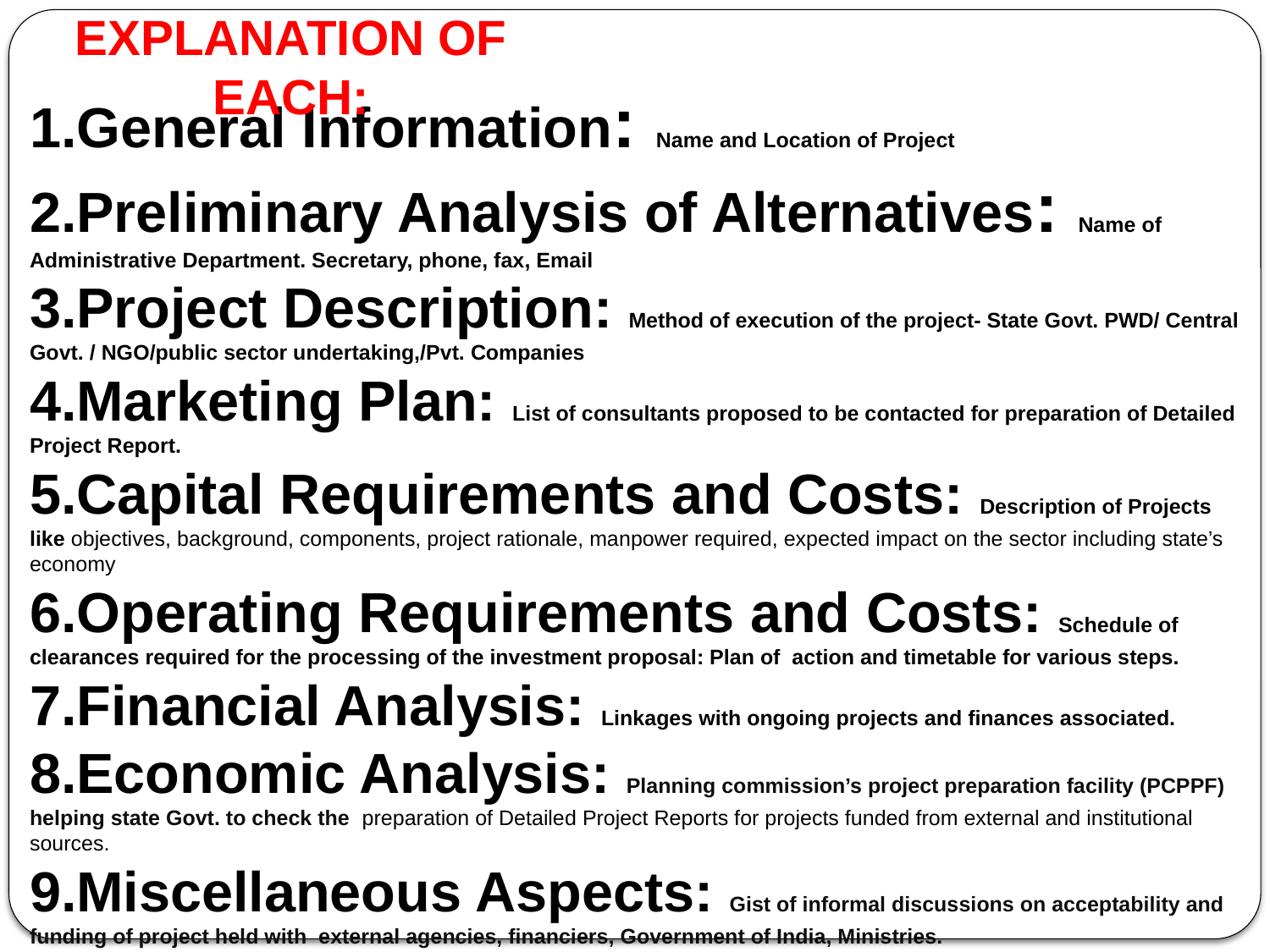

Explanation of each:
General Information: Name and Location of Project
Preliminary Analysis of Alternatives: Name of Administrative Department. Secretary, phone, fax, Email
Project Description: Method of execution of the project- State Govt. PWD/ Central Govt. / NGO/public sector undertaking,/Pvt. Companies
Marketing Plan: List of consultants proposed to be contacted for preparation of Detailed Project Report.
Capital Requirements and Costs: Description of Projects like objectives, background, components, project rationale, manpower required, expected impact on the sector including state’s economy
Operating Requirements and Costs: Schedule of clearances required for the processing of the investment proposal: Plan of  action and timetable for various steps.
Financial Analysis: Linkages with ongoing projects and finances associated.
Economic Analysis: Planning commission’s project preparation facility (PCPPF) helping state Govt. to check the  preparation of Detailed Project Reports for projects funded from external and institutional sources.
Miscellaneous Aspects: Gist of informal discussions on acceptability and funding of project held with  external agencies, financiers, Government of India, Ministries.